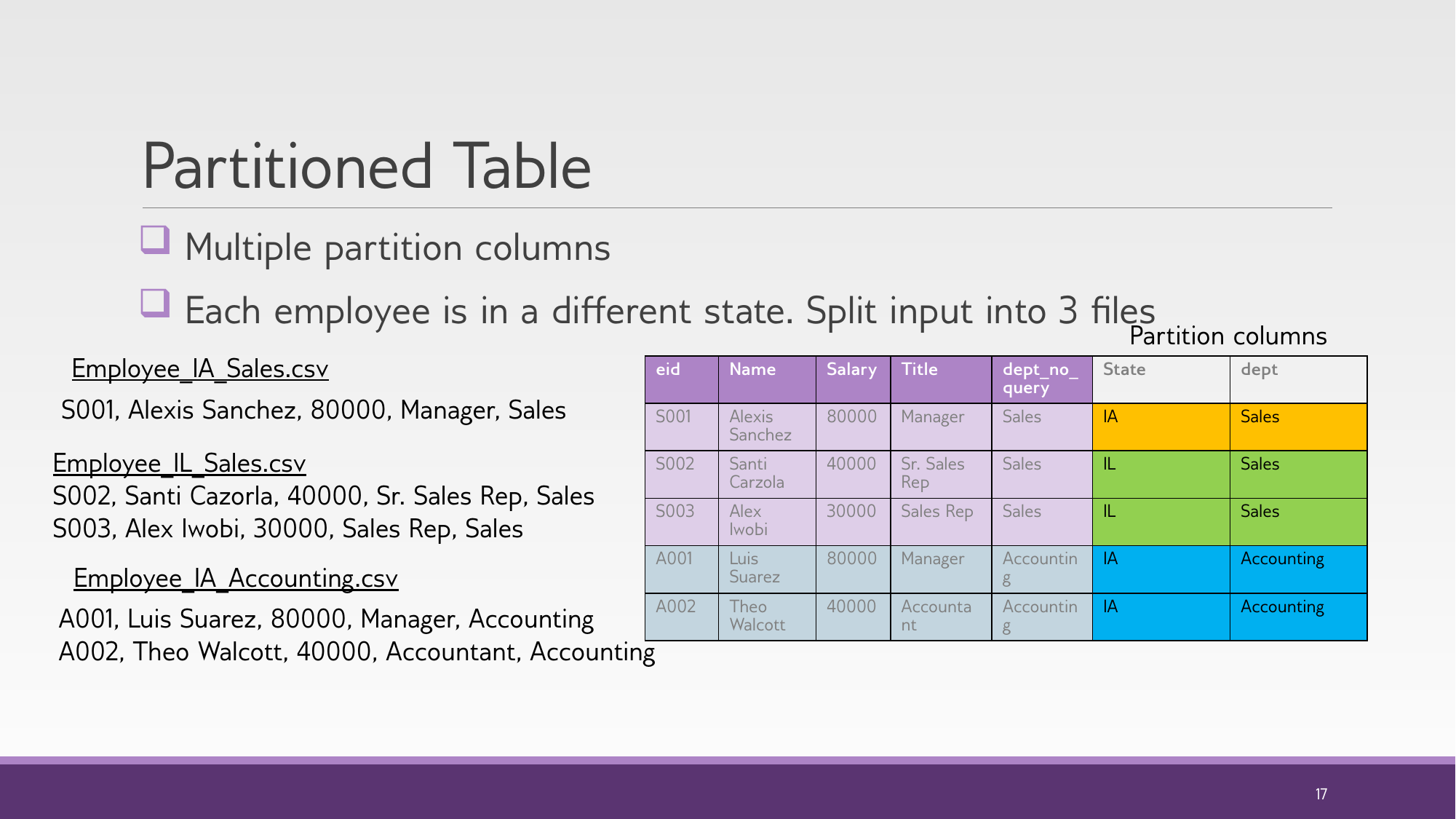

# Partitioned Table
 Multiple partition columns
 Each employee is in a different state. Split input into 3 files

Partition columns
Employee_IA_Sales.csv
| eid | Name | Salary | Title | dept\_no\_query | State | dept |
| --- | --- | --- | --- | --- | --- | --- |
| S001 | Alexis Sanchez | 80000 | Manager | Sales | IA | Sales |
| S002 | Santi Carzola | 40000 | Sr. Sales Rep | Sales | IL | Sales |
| S003 | Alex Iwobi | 30000 | Sales Rep | Sales | IL | Sales |
| A001 | Luis Suarez | 80000 | Manager | Accounting | IA | Accounting |
| A002 | Theo Walcott | 40000 | Accountant | Accounting | IA | Accounting |
S001, Alexis Sanchez, 80000, Manager, Sales
Employee_IL_Sales.csv
S002, Santi Cazorla, 40000, Sr. Sales Rep, Sales
S003, Alex Iwobi, 30000, Sales Rep, Sales

Employee_IA_Accounting.csv
A001, Luis Suarez, 80000, Manager, Accounting
A002, Theo Walcott, 40000, Accountant, Accounting
17